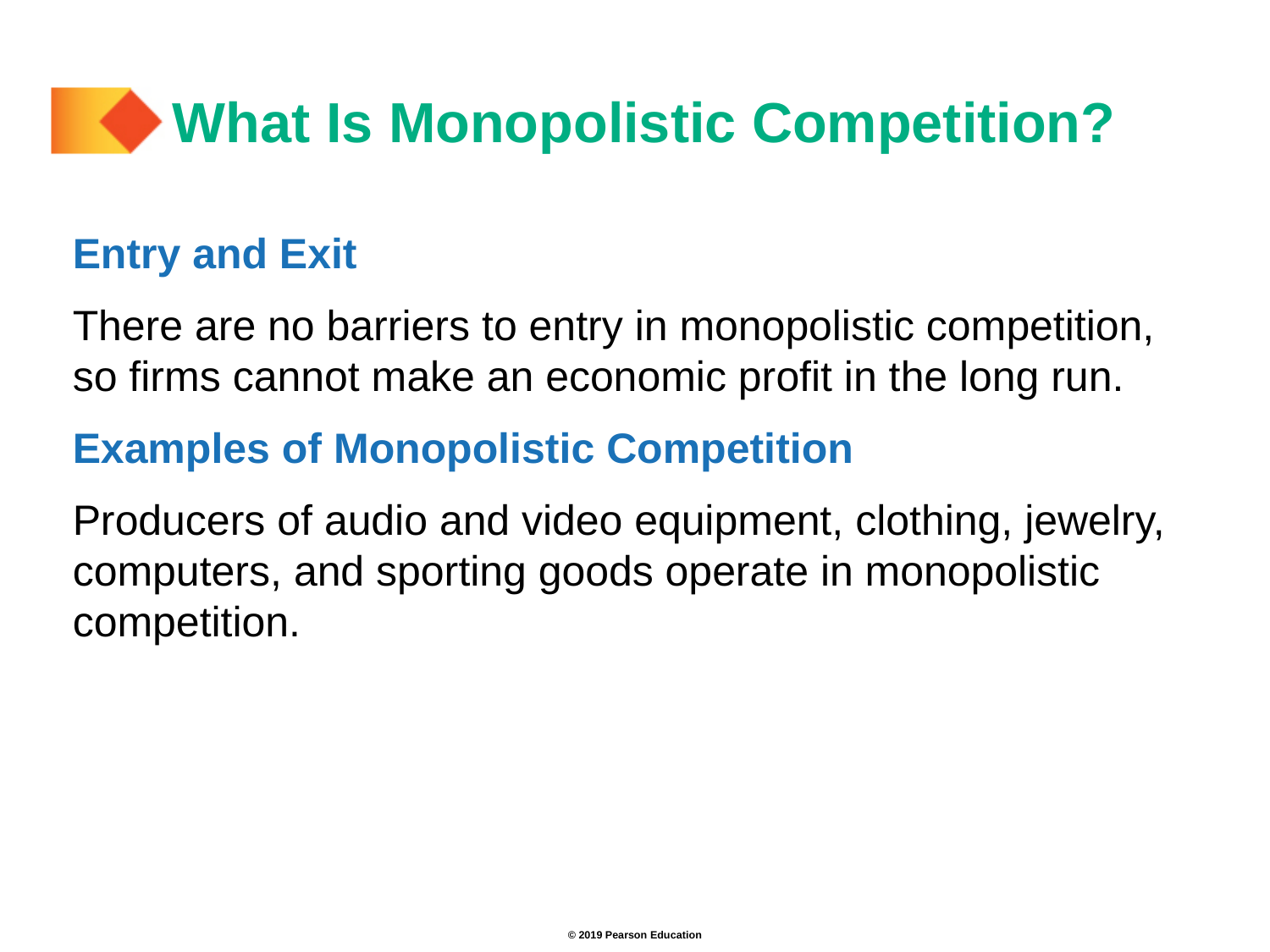

# What Is Monopolistic Competition?
Entry and Exit
There are no barriers to entry in monopolistic competition, so firms cannot make an economic profit in the long run.
Examples of Monopolistic Competition
Producers of audio and video equipment, clothing, jewelry, computers, and sporting goods operate in monopolistic competition.